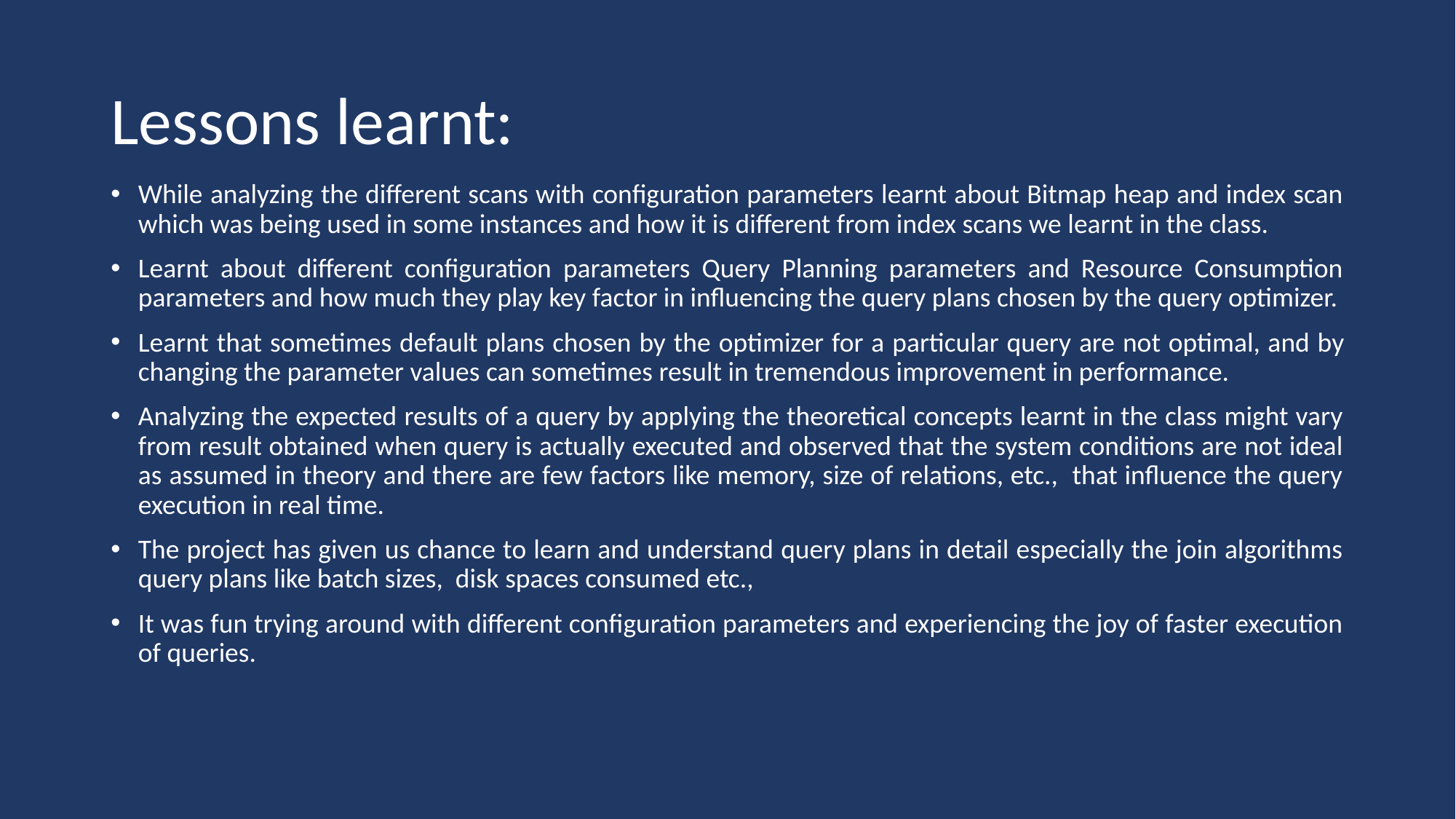

# Lessons learnt:
While analyzing the different scans with configuration parameters learnt about Bitmap heap and index scan which was being used in some instances and how it is different from index scans we learnt in the class.
Learnt about different configuration parameters Query Planning parameters and Resource Consumption parameters and how much they play key factor in influencing the query plans chosen by the query optimizer.
Learnt that sometimes default plans chosen by the optimizer for a particular query are not optimal, and by changing the parameter values can sometimes result in tremendous improvement in performance.
Analyzing the expected results of a query by applying the theoretical concepts learnt in the class might vary from result obtained when query is actually executed and observed that the system conditions are not ideal as assumed in theory and there are few factors like memory, size of relations, etc.,  that influence the query execution in real time.
The project has given us chance to learn and understand query plans in detail especially the join algorithms query plans like batch sizes,  disk spaces consumed etc.,
It was fun trying around with different configuration parameters and experiencing the joy of faster execution of queries.